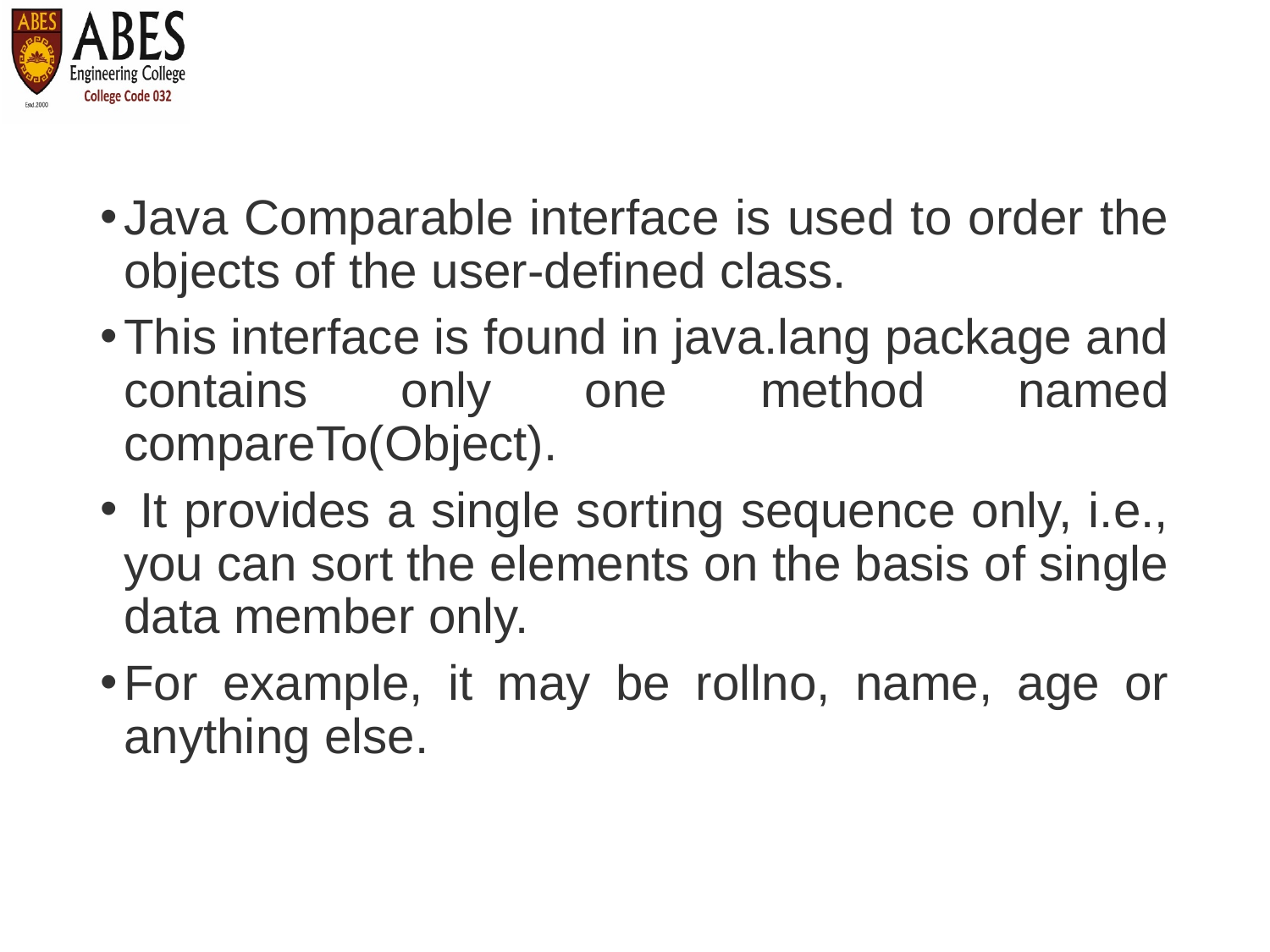

#
Java Comparable interface is used to order the objects of the user-defined class.
This interface is found in java.lang package and contains only one method named compareTo(Object).
 It provides a single sorting sequence only, i.e., you can sort the elements on the basis of single data member only.
For example, it may be rollno, name, age or anything else.